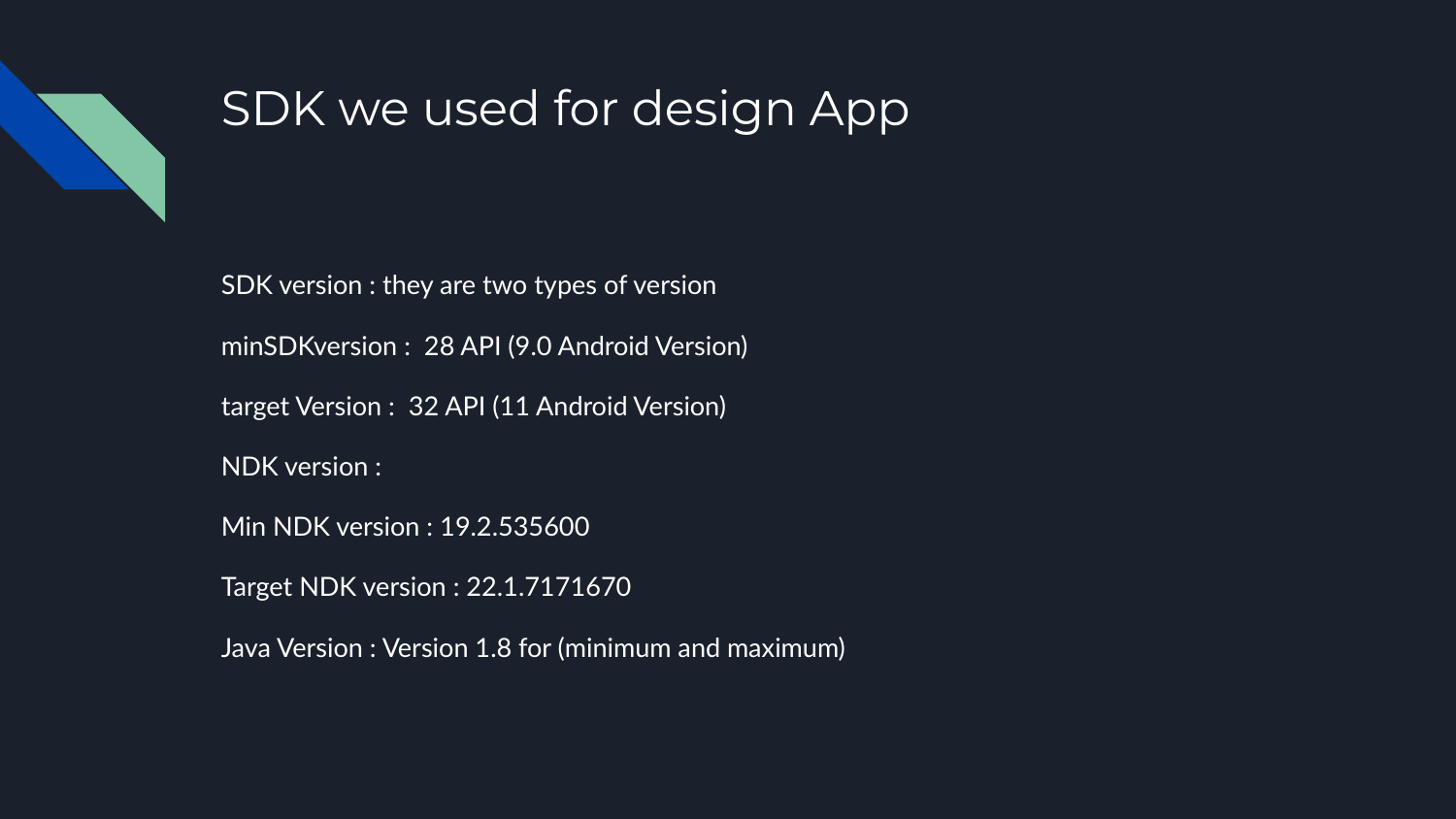

# SDK we used for design App
SDK version : they are two types of version
minSDKversion :  28 API (9.0 Android Version)
target Version :  32 API (11 Android Version)
NDK version :
Min NDK version : 19.2.535600
Target NDK version : 22.1.7171670
Java Version : Version 1.8 for (minimum and maximum)